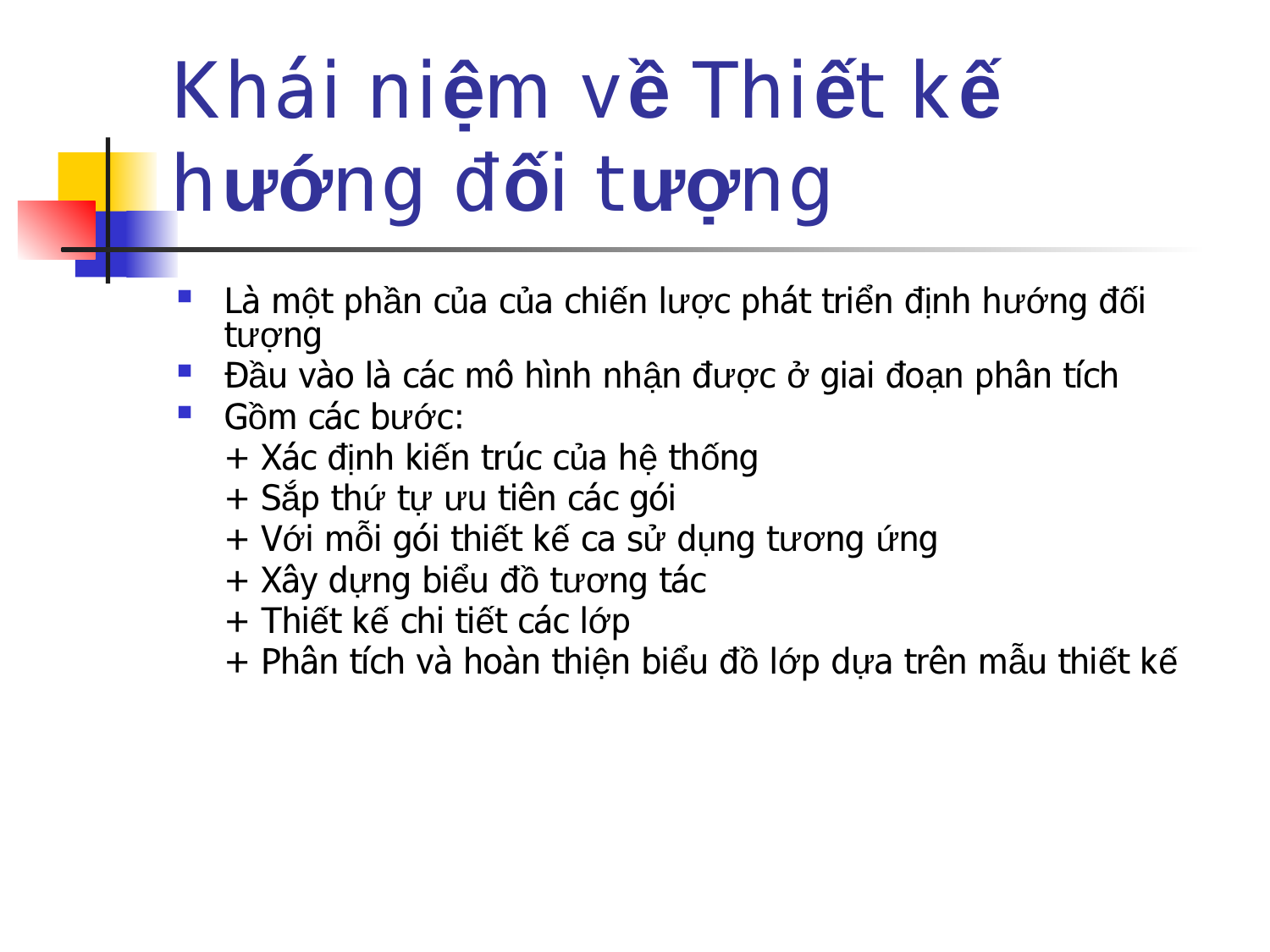

# Khái niệm về Thiết kế hướng đối tượng
Là một phần của của chiến lược phát triển định hướng đối tượng
Đầu vào là các mô hình nhận được ở giai đoạn phân tích
Gồm các bước:
	+ Xác định kiến trúc của hệ thống
	+ Sắp thứ tự ưu tiên các gói
	+ Với mỗi gói thiết kế ca sử dụng tương ứng
	+ Xây dựng biểu đồ tương tác
	+ Thiết kế chi tiết các lớp
	+ Phân tích và hoàn thiện biểu đồ lớp dựa trên mẫu thiết kế